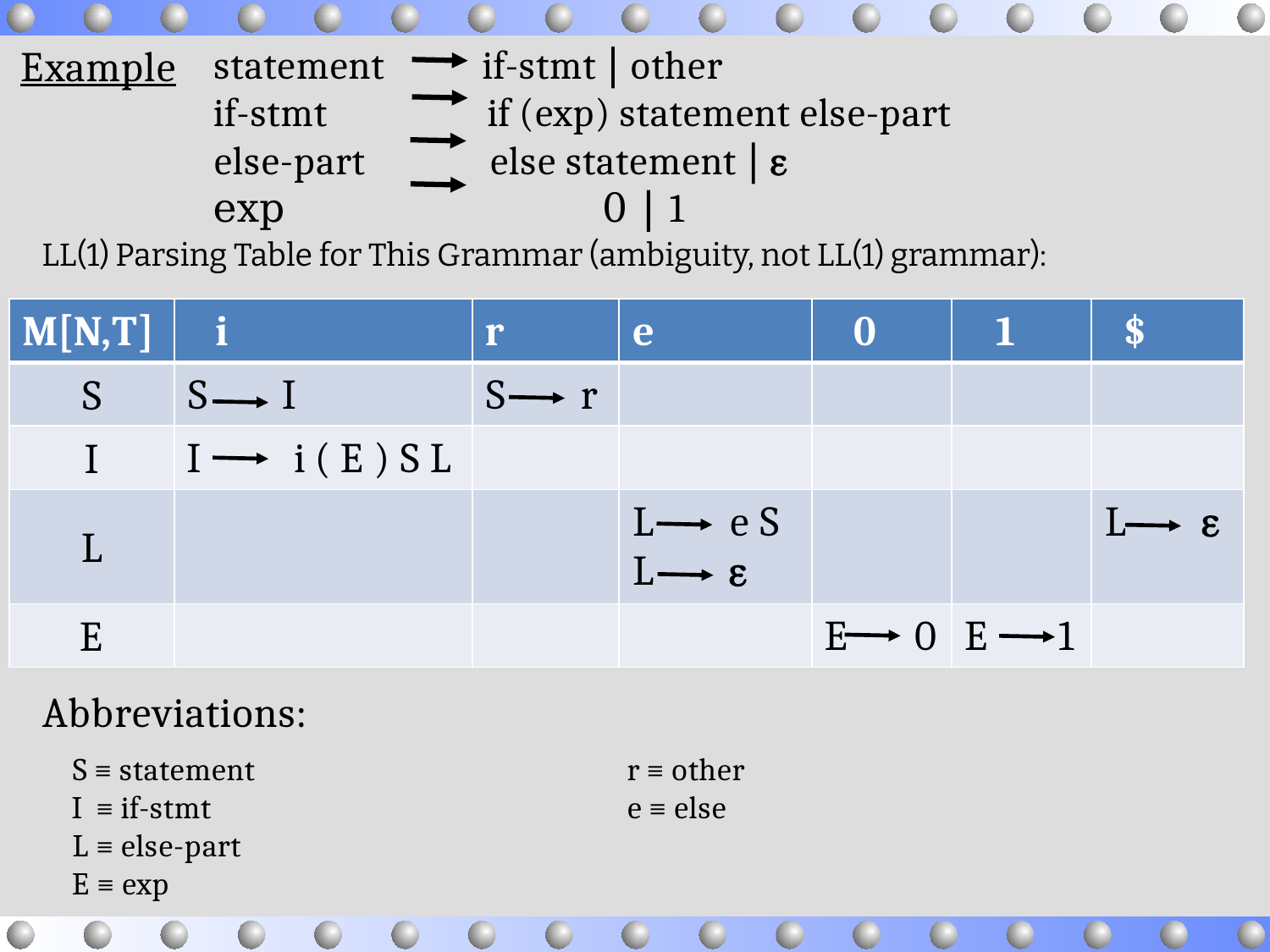

Example
statement           if-stmt | other
if-stmt                  if (exp) statement else-part
else-part              else statement | ɛ
exp                         0 | 1

LL(1) Parsing Table for This Grammar (ambiguity, not LL(1) grammar):
| M[N,T] | i | r | e | 0 | 1 | $ |
| --- | --- | --- | --- | --- | --- | --- |
| S | S I | S r |  |  |  |  |
| I | I i ( E ) S L |  |  |  |  |  |
| L |  |  | L e S L ɛ |  |  | L ɛ |
| E |  |  |  | E 0 | E 1 |  |
Abbreviations:
S ≡ statement
I  ≡ if-stmt
L ≡ else-part
E ≡ exp

i ≡ if
r ≡ other
e ≡ else